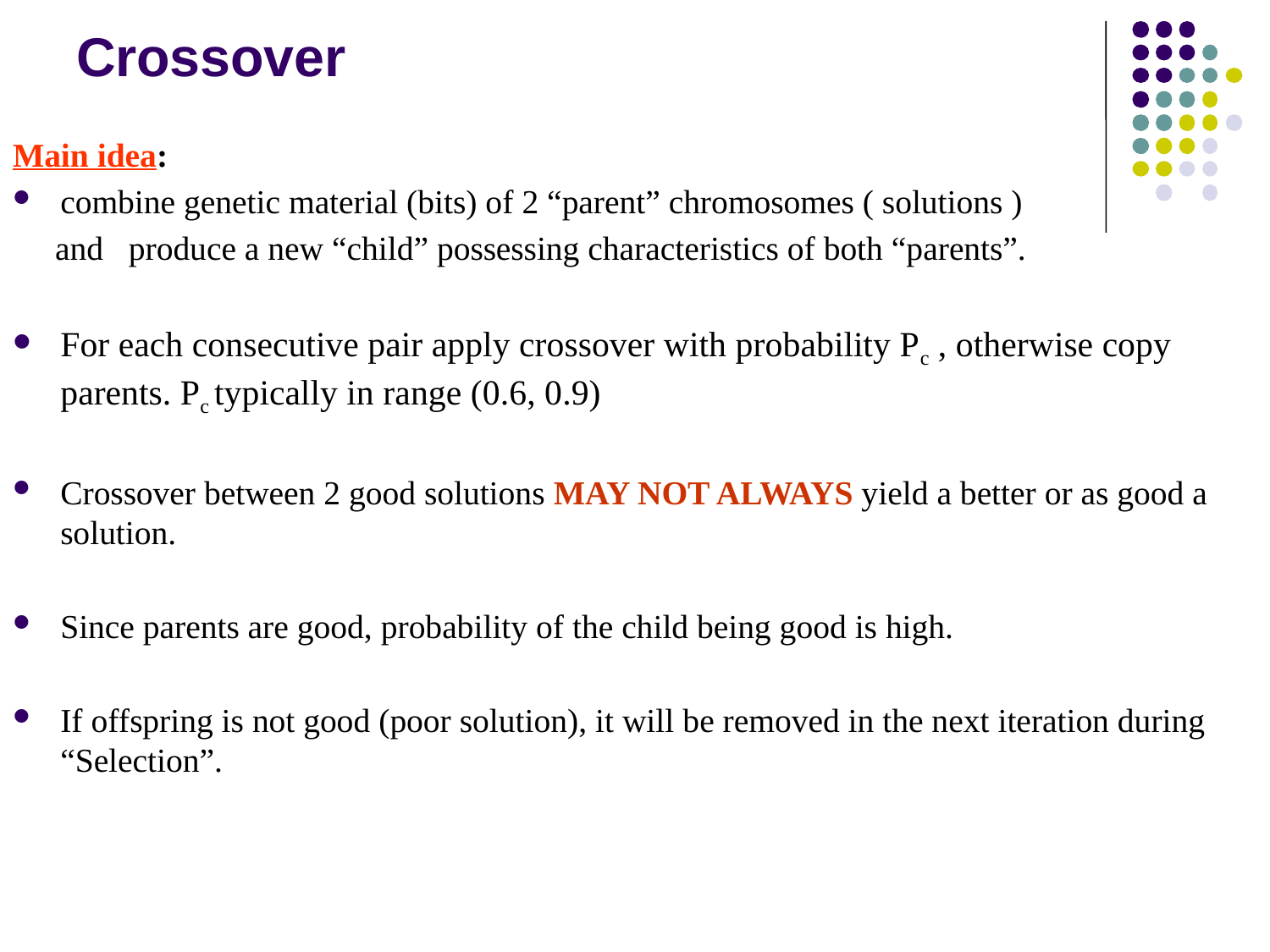

# Crossover
Main idea:
combine genetic material (bits) of 2 “parent” chromosomes ( solutions )
     and   produce a new “child” possessing characteristics of both “parents”.

For each consecutive pair apply crossover with probability Pc , otherwise copy parents. Pc typically in range (0.6, 0.9)

Crossover between 2 good solutions MAY NOT ALWAYS yield a better or as good a solution.

Since parents are good, probability of the child being good is high.

If offspring is not good (poor solution), it will be removed in the next iteration during “Selection”.